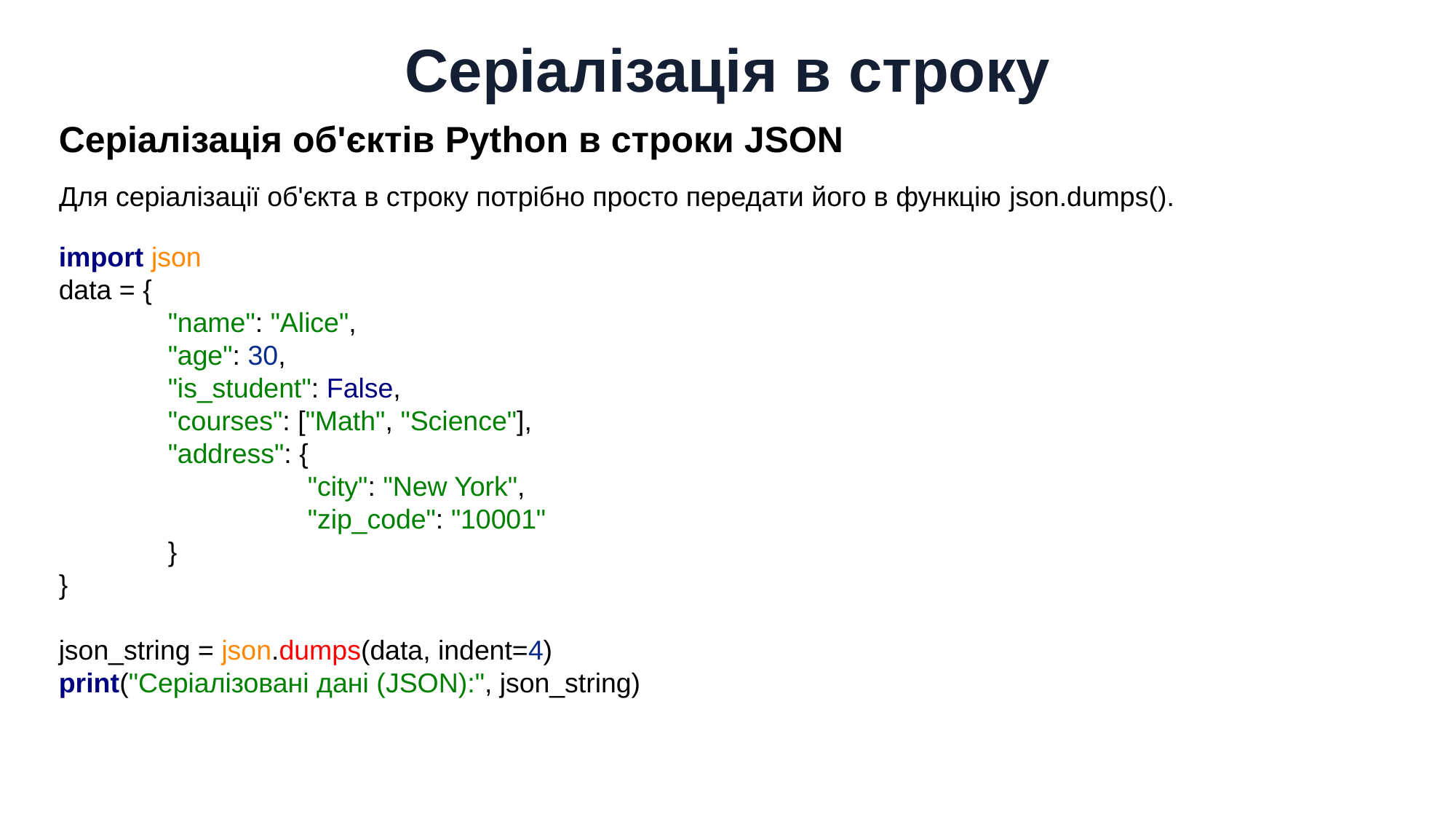

Серіалізація в строку
Серіалізація об'єктів Python в строки JSON
Для серіалізації об'єкта в строку потрібно просто передати його в функцію json.dumps().
import json
data = {
	"name": "Alice",
	"age": 30,
	"is_student": False,
	"courses": ["Math", "Science"],
	"address": {
		    "city": "New York",
		    "zip_code": "10001"
	}
}

json_string = json.dumps(data, indent=4)
print("Серіалізовані дані (JSON):", json_string)